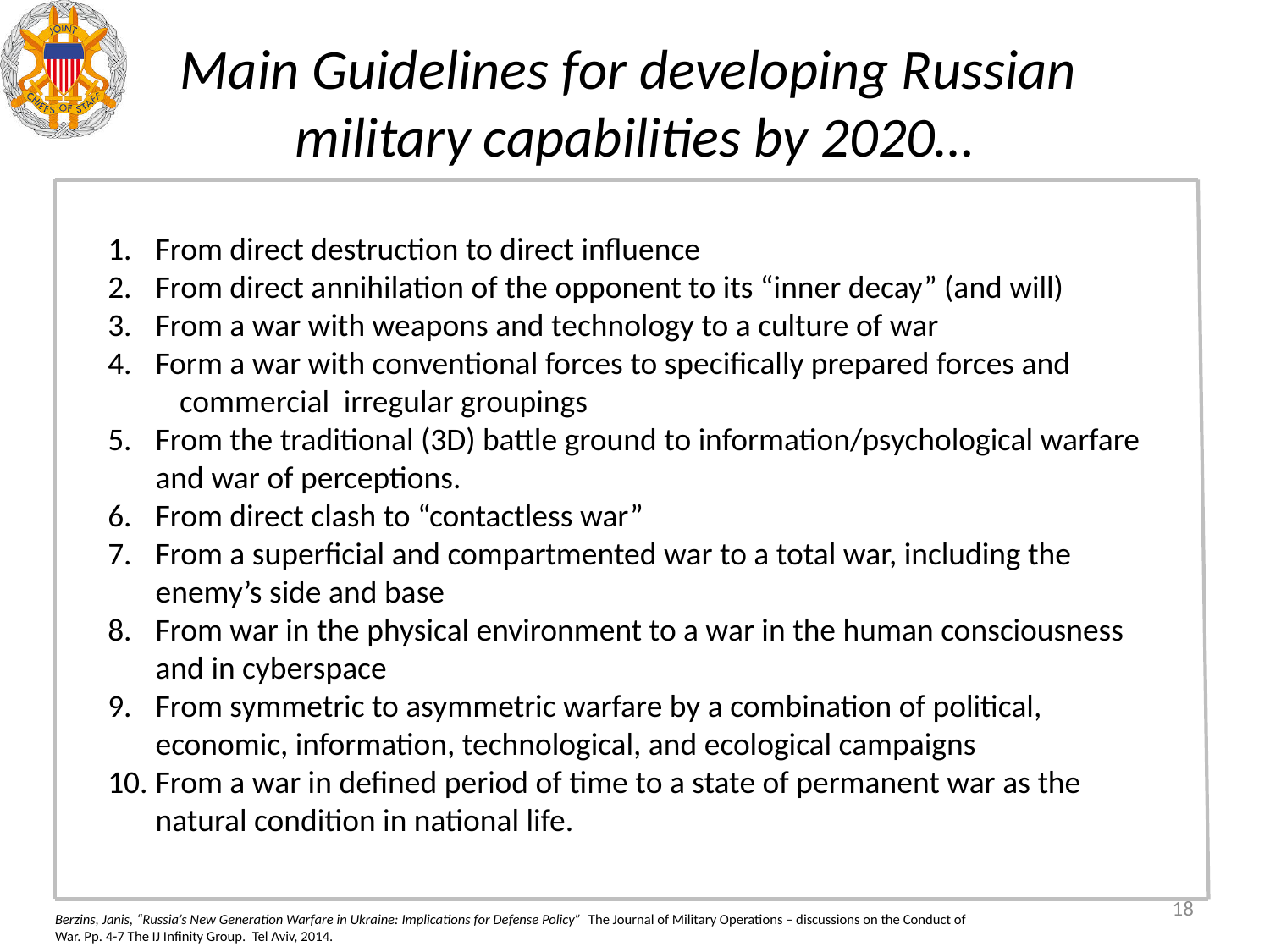

# Main Guidelines for developing Russian military capabilities by 2020…
From direct destruction to direct influence
From direct annihilation of the opponent to its “inner decay” (and will)
From a war with weapons and technology to a culture of war
Form a war with conventional forces to specifically prepared forces and
          commercial  irregular groupings
From the traditional (3D) battle ground to information/psychological warfare and war of perceptions.
From direct clash to “contactless war”
From a superficial and compartmented war to a total war, including the enemy’s side and base
From war in the physical environment to a war in the human consciousness and in cyberspace
From symmetric to asymmetric warfare by a combination of political, economic, information, technological, and ecological campaigns
From a war in defined period of time to a state of permanent war as the natural condition in national life.
18
Berzins, Janis, “Russia’s New Generation Warfare in Ukraine: Implications for Defense Policy”  The Journal of Military Operations – discussions on the Conduct of War. Pp. 4-7 The IJ Infinity Group.  Tel Aviv, 2014.